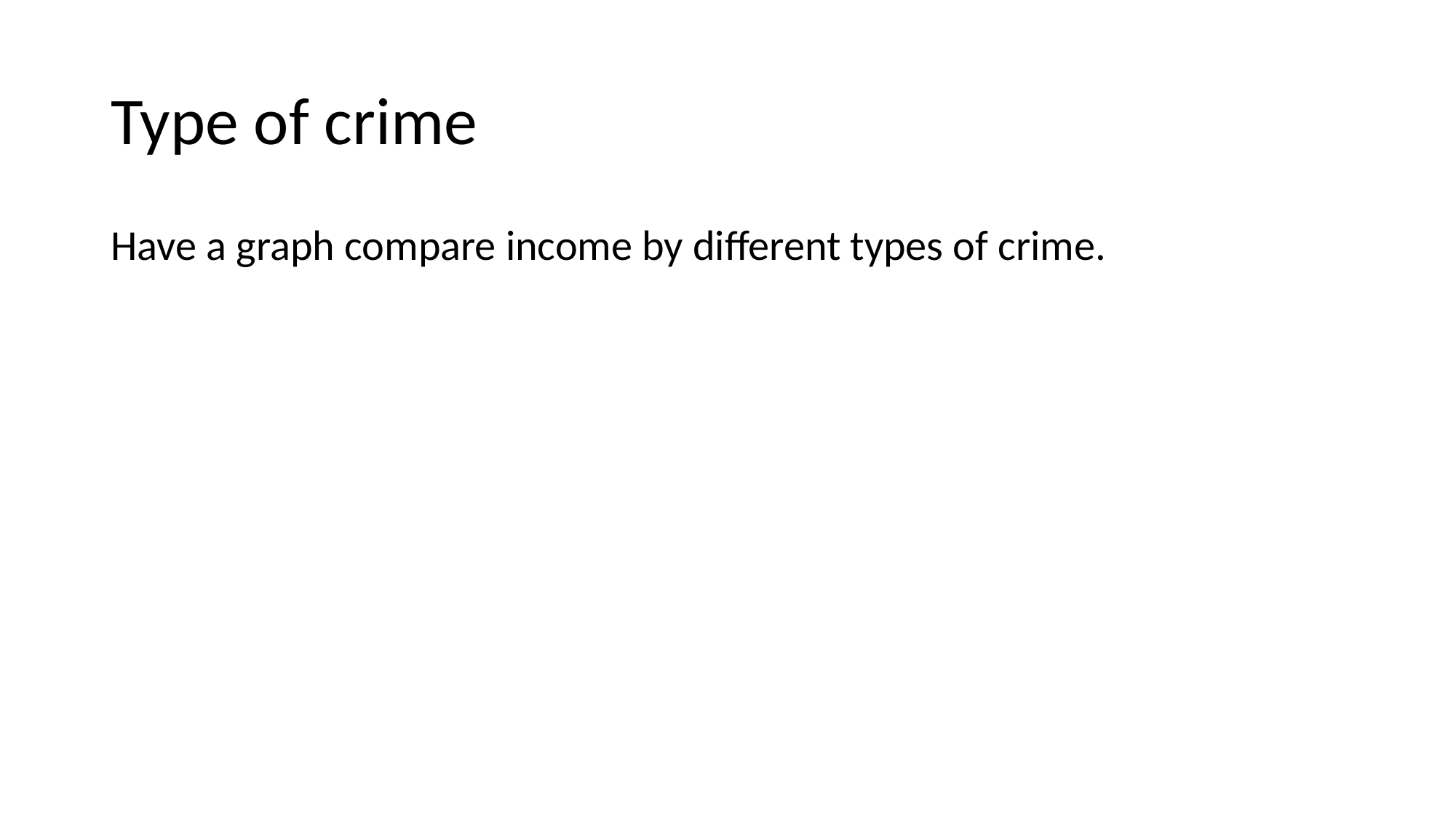

# Type of crime
Have a graph compare income by different types of crime.